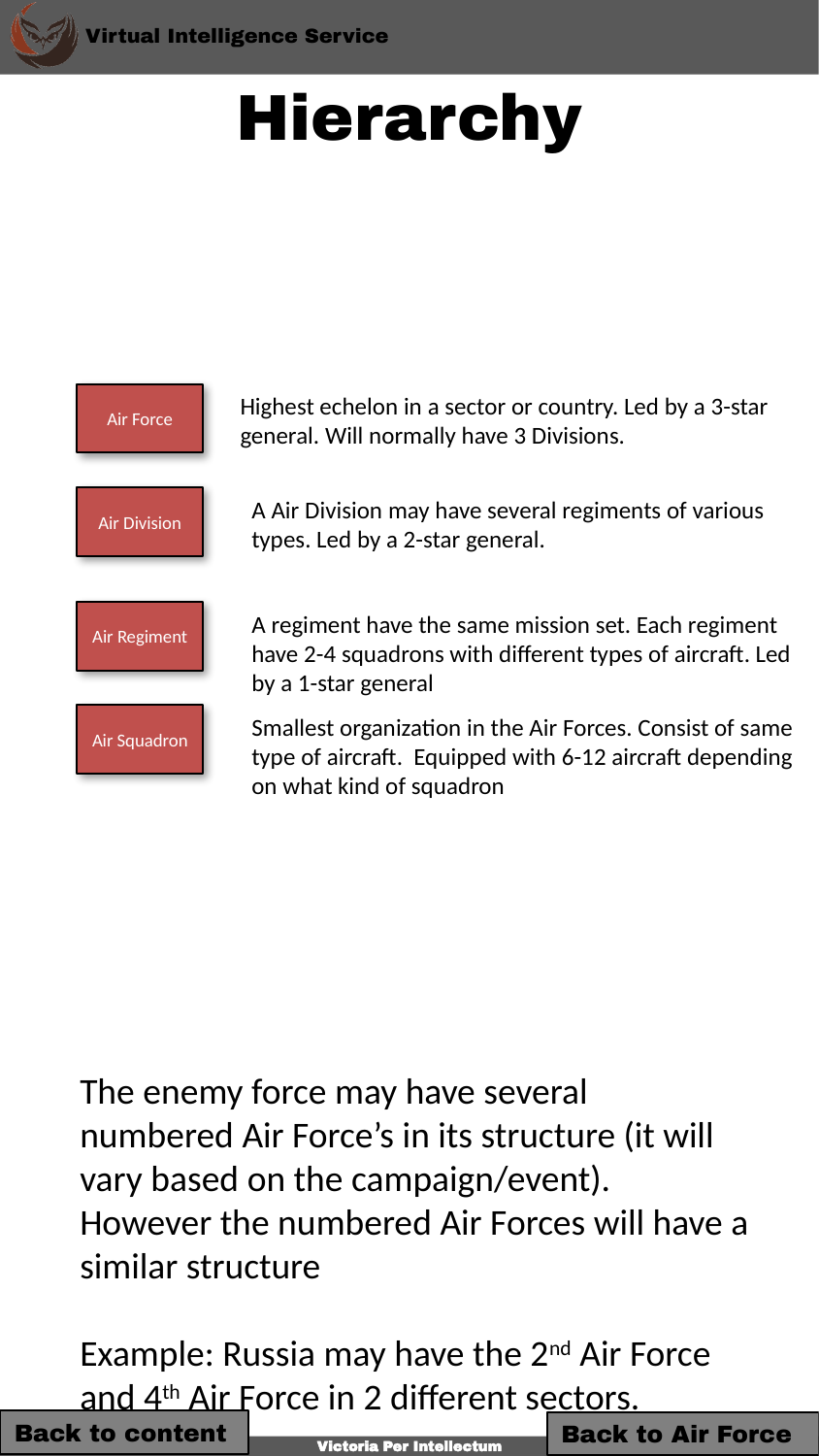

# Hierarchy
Air Force
Highest echelon in a sector or country. Led by a 3-star general. Will normally have 3 Divisions.
Air Division
A Air Division may have several regiments of various types. Led by a 2-star general.
Air Regiment
A regiment have the same mission set. Each regiment have 2-4 squadrons with different types of aircraft. Led by a 1-star general
Air Squadron
Smallest organization in the Air Forces. Consist of same type of aircraft.  Equipped with 6-12 aircraft depending on what kind of squadron
The enemy force may have several numbered Air Force’s in its structure (it will vary based on the campaign/event). However the numbered Air Forces will have a similar structure

Example: Russia may have the 2nd Air Force and 4th Air Force in 2 different sectors.
Back to content
Back to Air Force
6